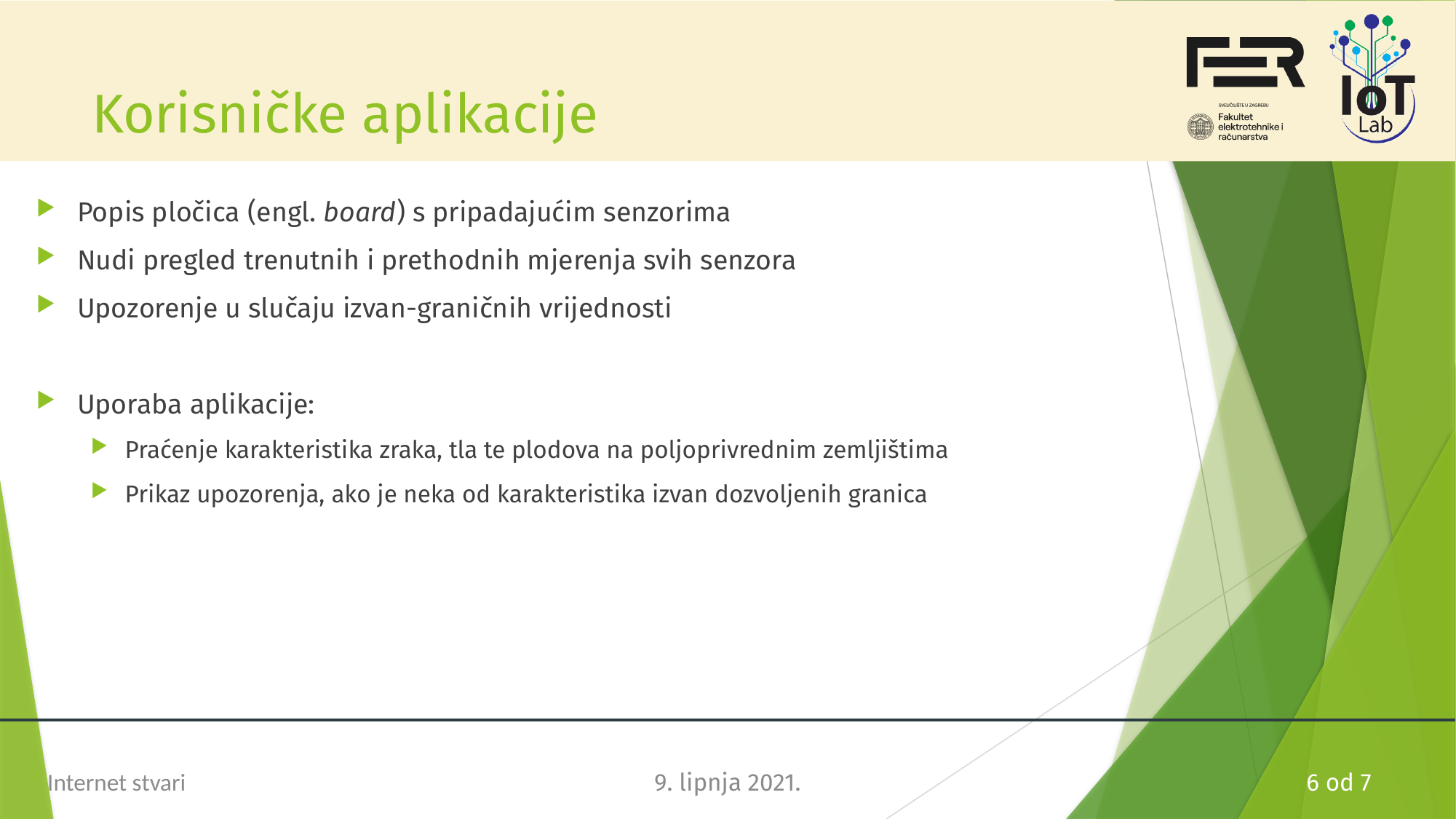

# Korisničke aplikacije
Popis pločica (engl. board) s pripadajućim senzorima
Nudi pregled trenutnih i prethodnih mjerenja svih senzora
Upozorenje u slučaju izvan-graničnih vrijednosti

Uporaba aplikacije:
Praćenje karakteristika zraka, tla te plodova na poljoprivrednim zemljištima
Prikaz upozorenja, ako je neka od karakteristika izvan dozvoljenih granica

Internet stvari
9. lipnja 2021.
6 od 7